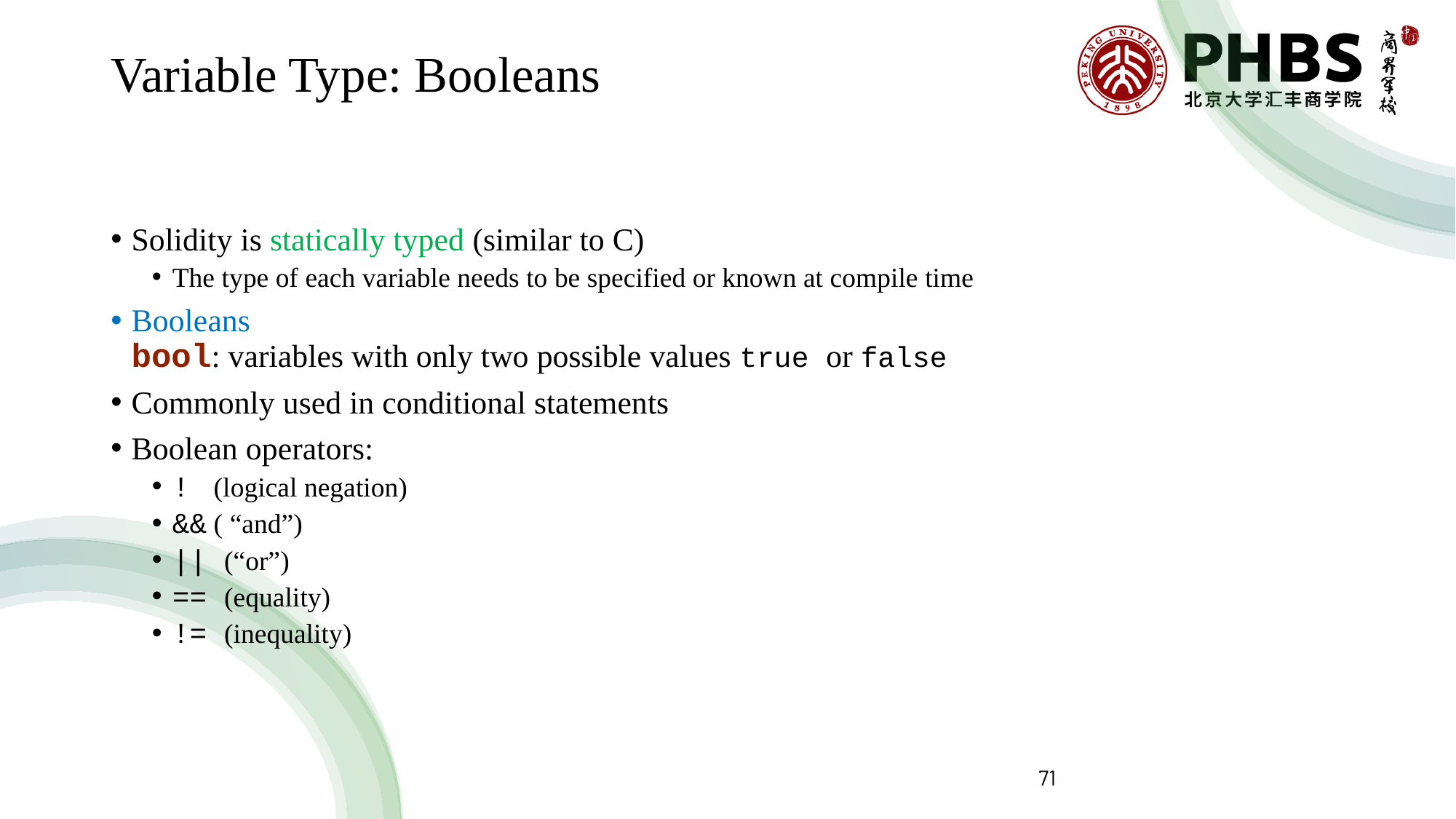

# Variable Type: Booleans
Solidity is statically typed (similar to C)
The type of each variable needs to be specified or known at compile time
Booleans
bool: variables with only two possible values true or false
Commonly used in conditional statements
Boolean operators:
!  (logical negation)
&& ( “and”)
|| (“or”)
== (equality)
!= (inequality)

71